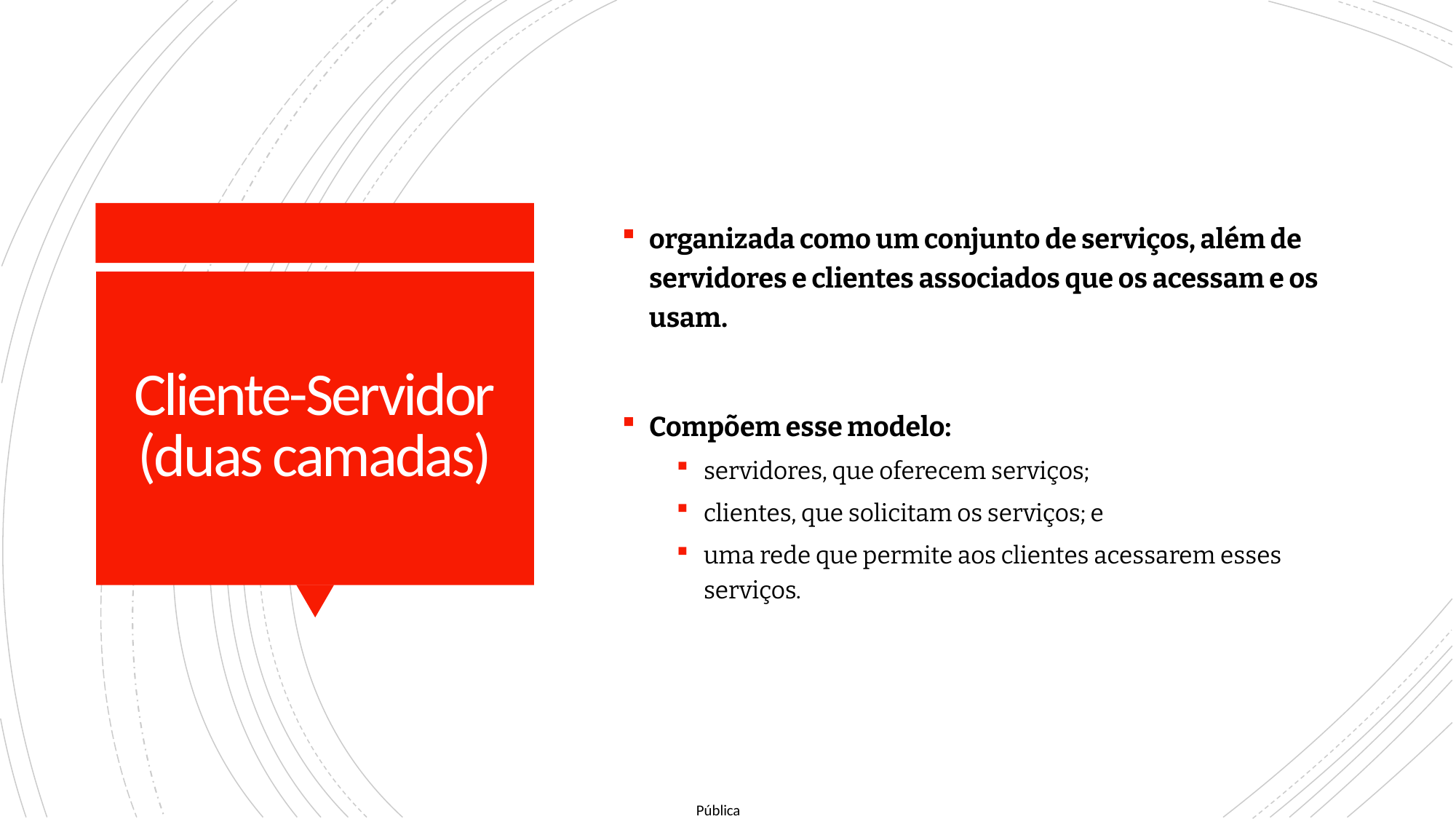

organizada como um conjunto de serviços, além de servidores e clientes associados que os acessam e os usam.

Compõem esse modelo:
servidores, que oferecem serviços;
clientes, que solicitam os serviços; e
uma rede que permite aos clientes acessarem esses serviços.
# Cliente-Servidor (duas camadas)